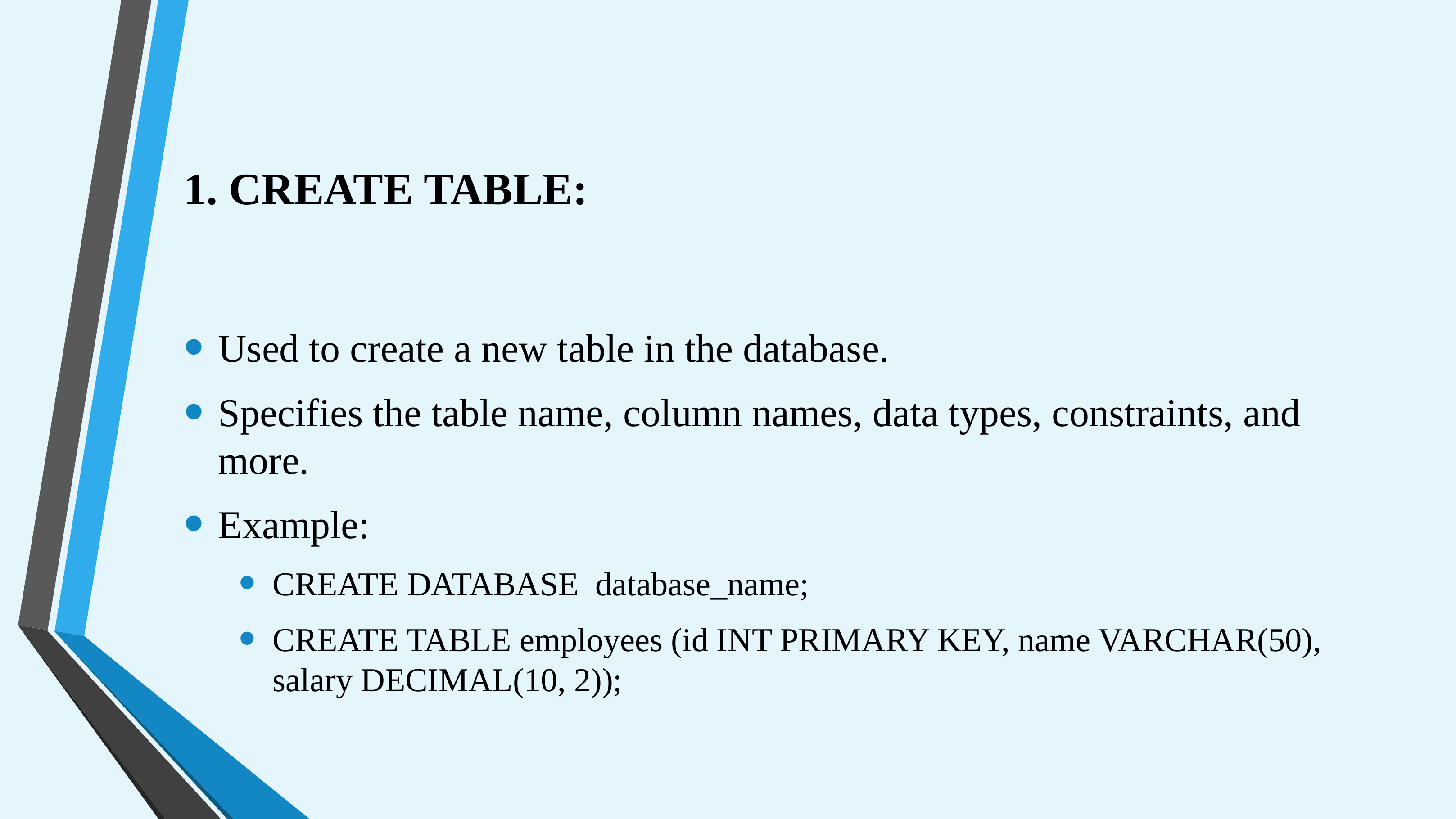

# 1. CREATE TABLE:

Used to create a new table in the database.
Specifies the table name, column names, data types, constraints, and more.
Example:
CREATE DATABASE  database_name;
CREATE TABLE employees (id INT PRIMARY KEY, name VARCHAR(50), salary DECIMAL(10, 2));